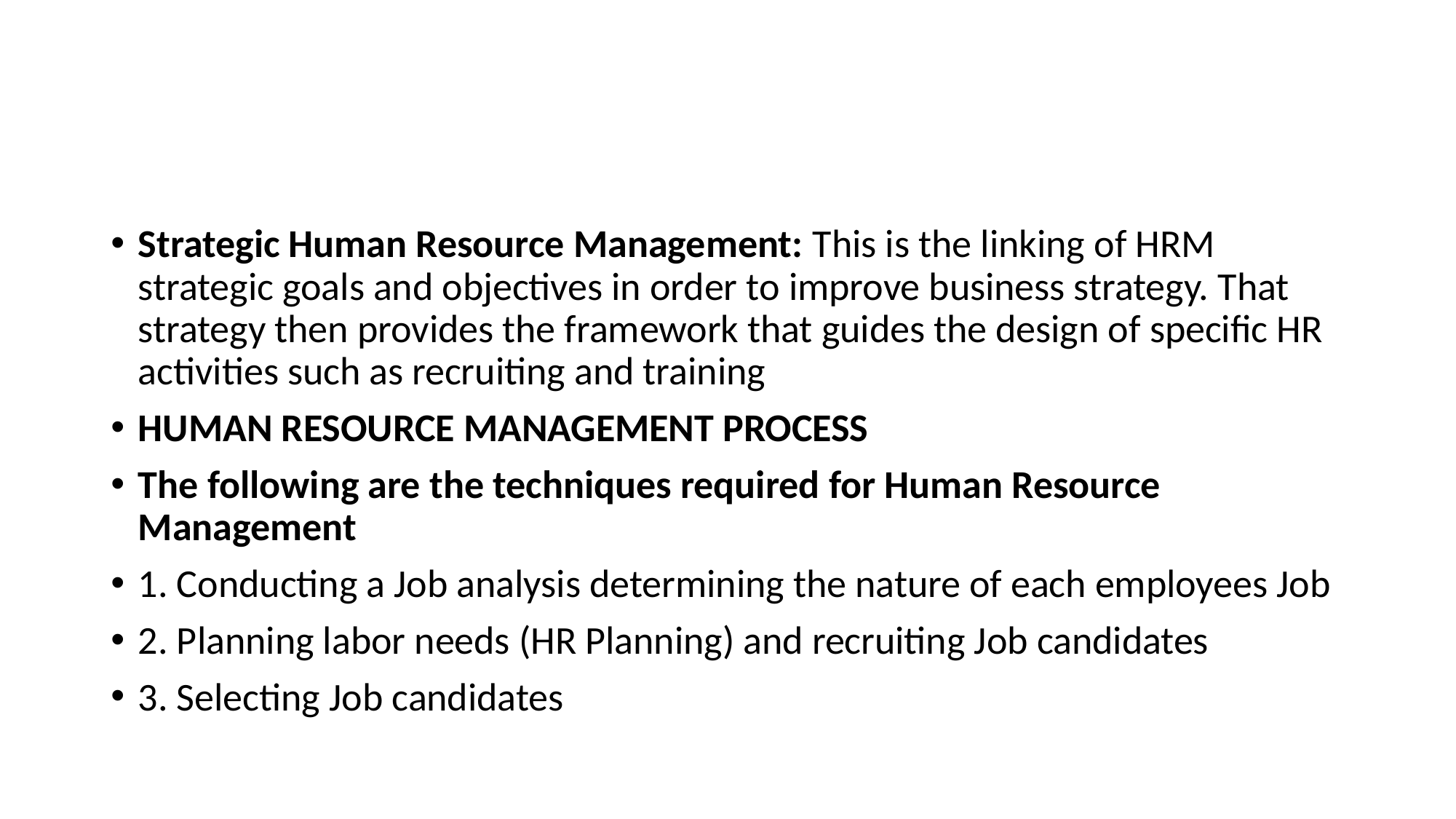

#
Strategic Human Resource Management: This is the linking of HRM strategic goals and objectives in order to improve business strategy. That strategy then provides the framework that guides the design of specific HR activities such as recruiting and training
HUMAN RESOURCE MANAGEMENT PROCESS
The following are the techniques required for Human Resource Management
1. Conducting a Job analysis determining the nature of each employees Job
2. Planning labor needs (HR Planning) and recruiting Job candidates
3. Selecting Job candidates